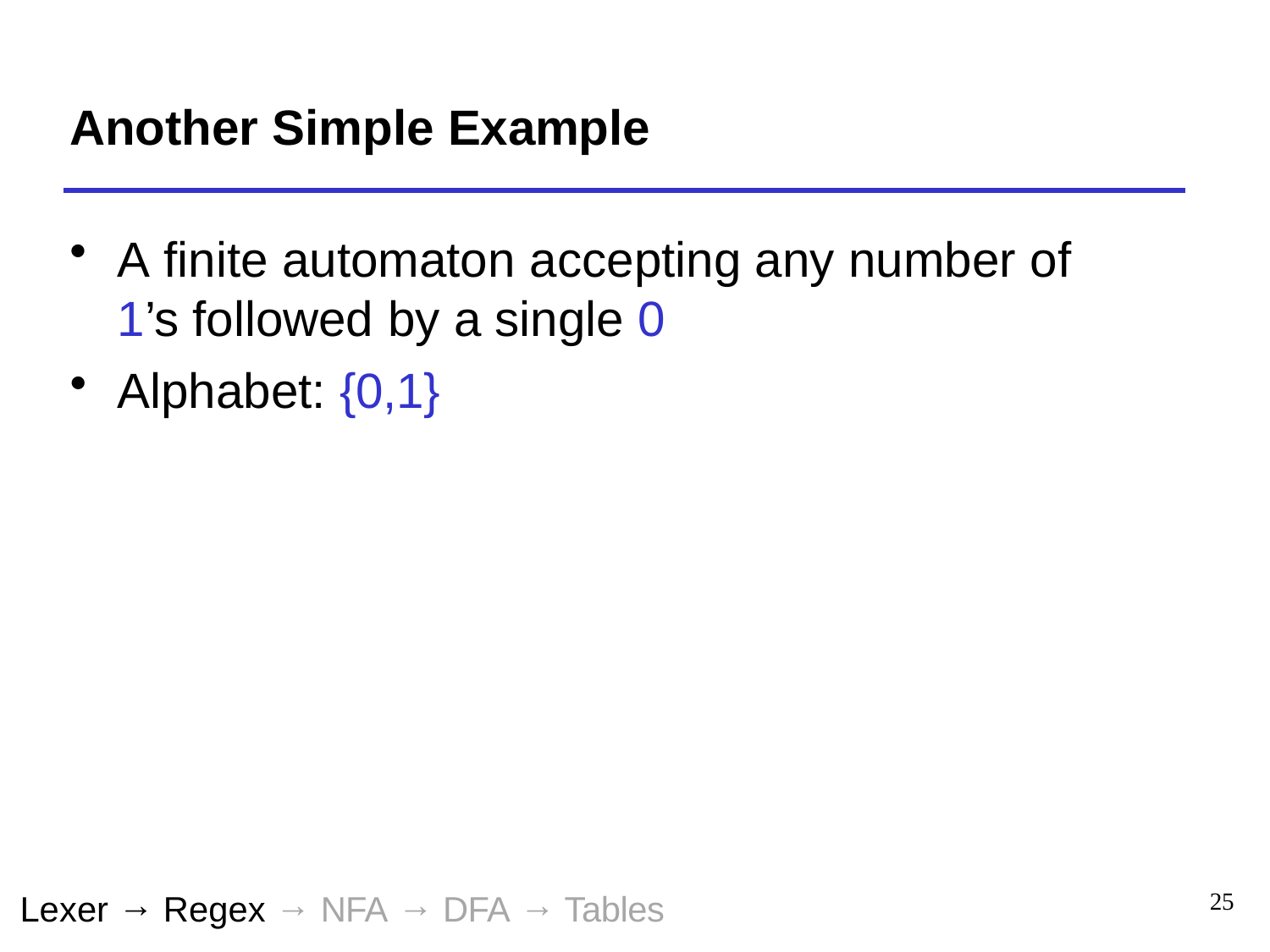

# Another Simple Example
A finite automaton accepting any number of 1’s followed by a single 0
Alphabet: {0,1}

Lexer → Regex → NFA → DFA → Tables
25